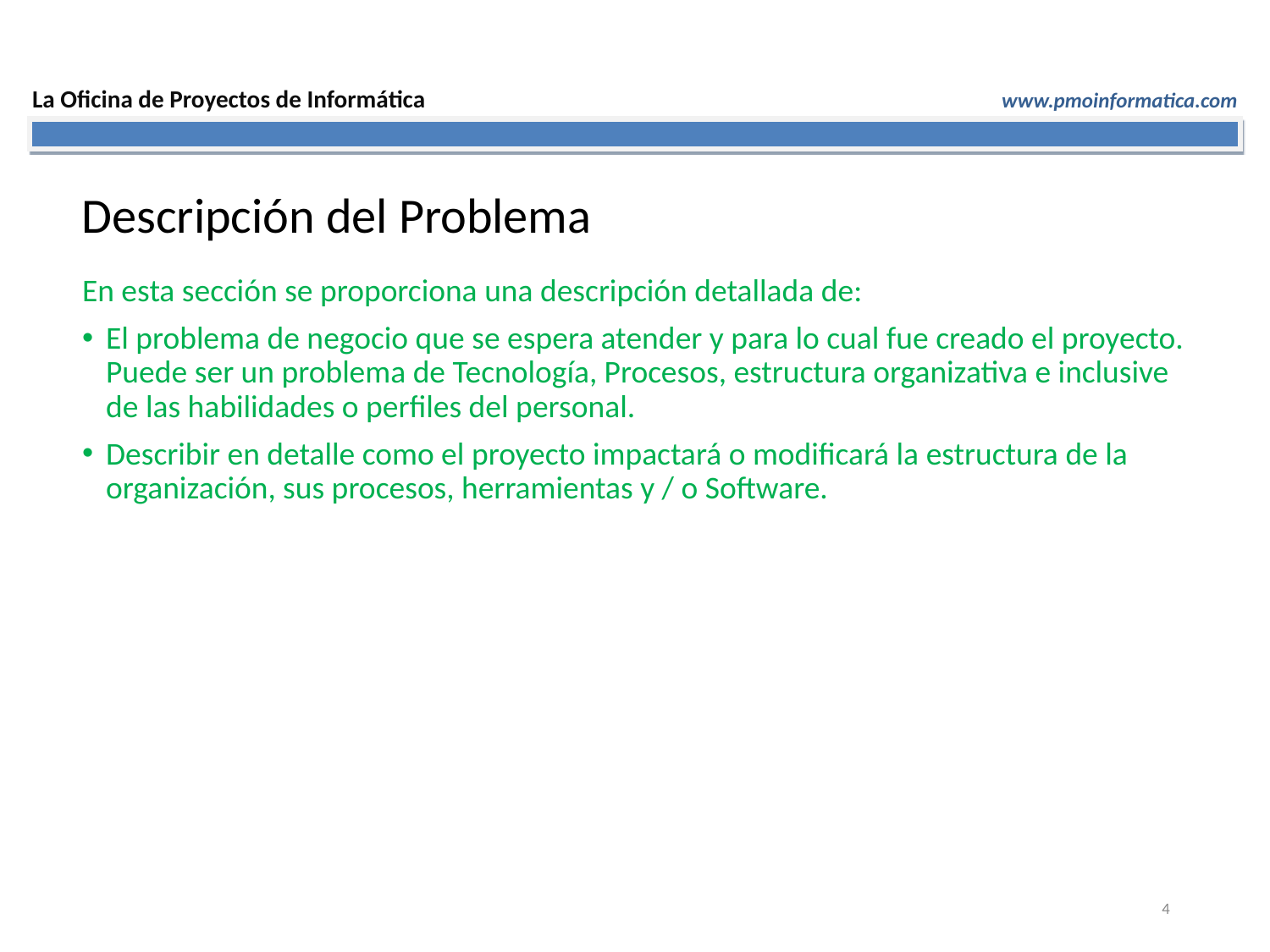

Descripción del Problema
En esta sección se proporciona una descripción detallada de:
El problema de negocio que se espera atender y para lo cual fue creado el proyecto. Puede ser un problema de Tecnología, Procesos, estructura organizativa e inclusive de las habilidades o perfiles del personal.
Describir en detalle como el proyecto impactará o modificará la estructura de la organización, sus procesos, herramientas y / o Software.

4